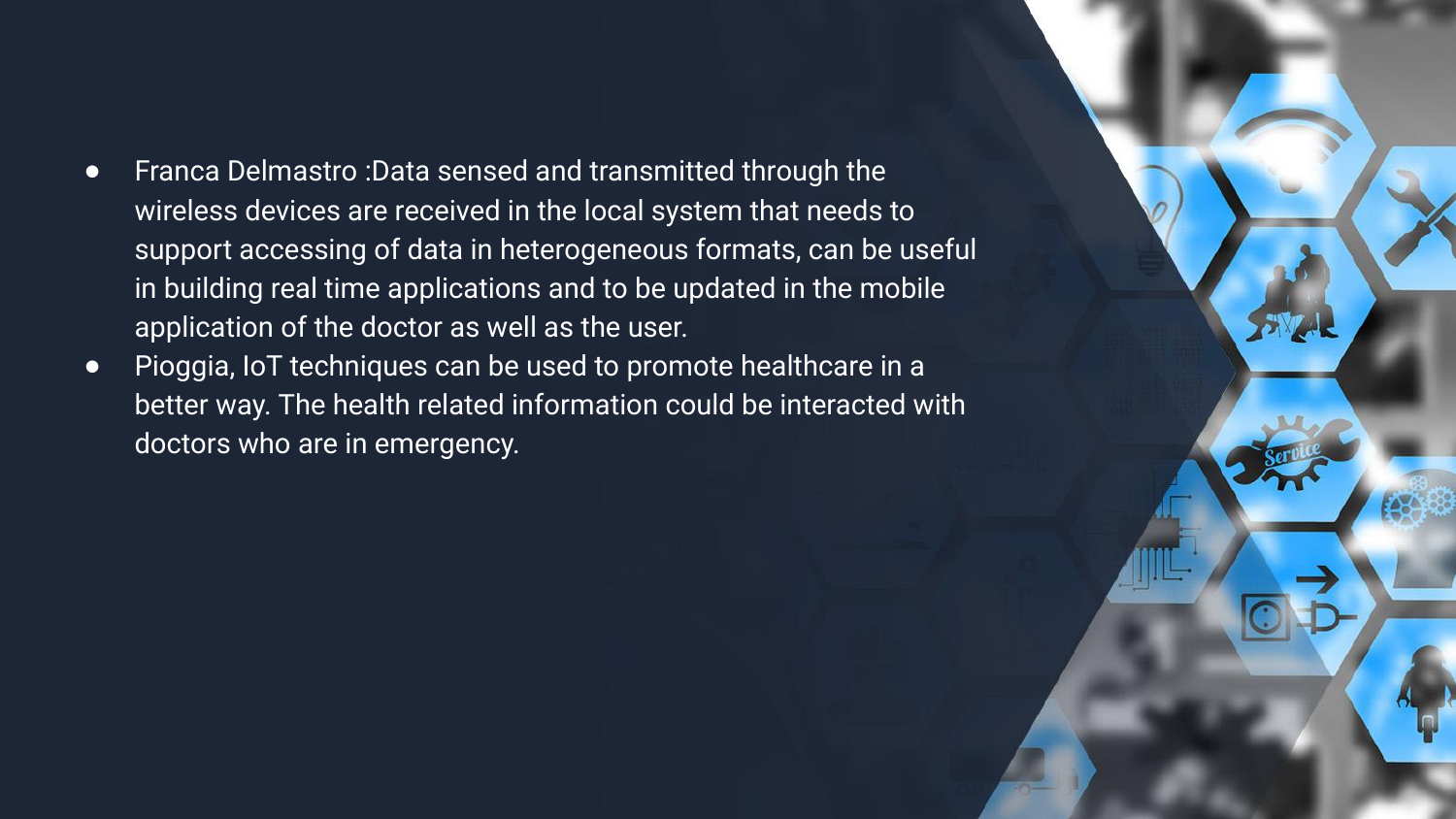

Franca Delmastro :Data sensed and transmitted through the wireless devices are received in the local system that needs to support accessing of data in heterogeneous formats, can be useful in building real time applications and to be updated in the mobile application of the doctor as well as the user.
Pioggia, IoT techniques can be used to promote healthcare in a better way. The health related information could be interacted with doctors who are in emergency.